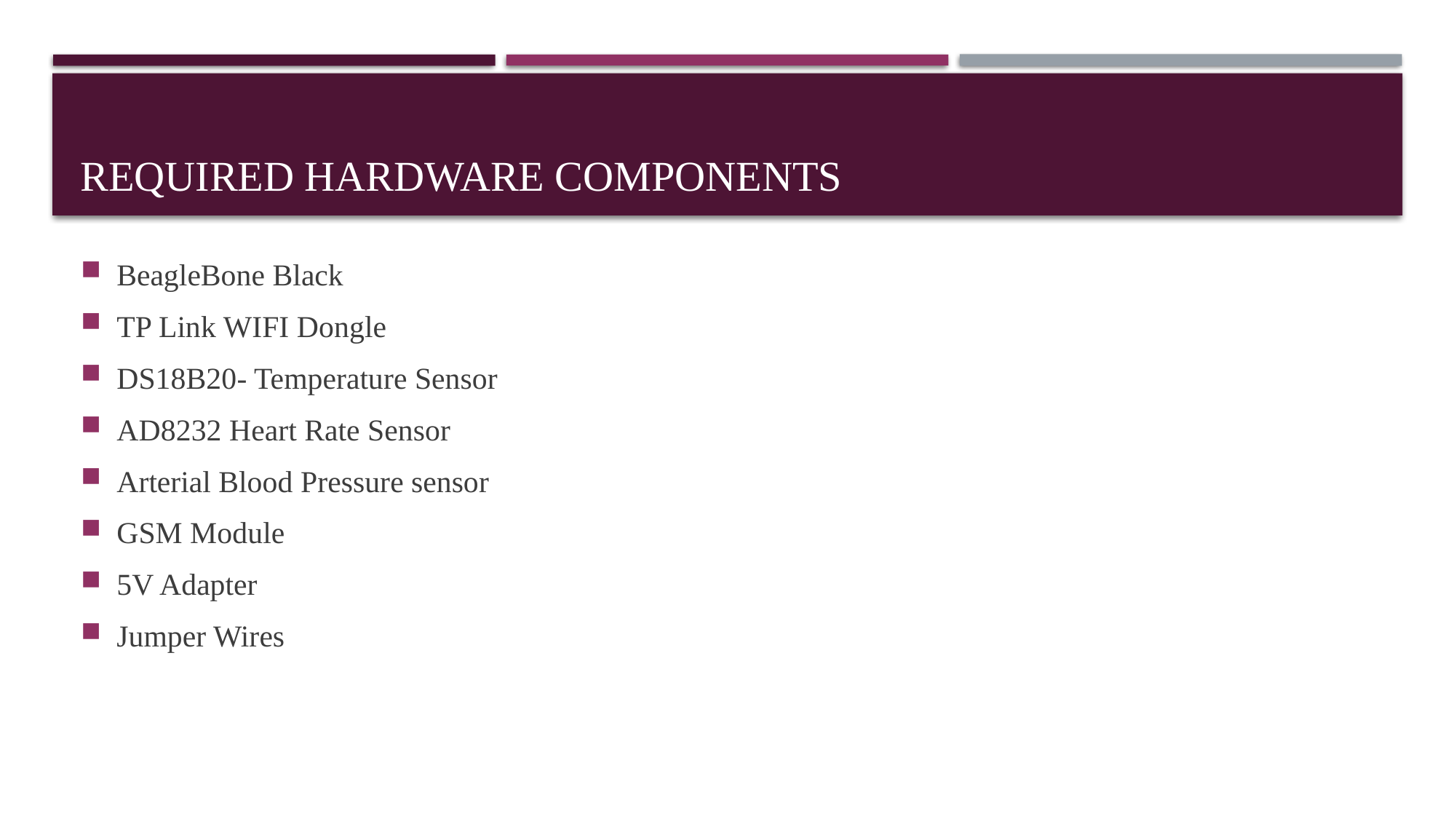

# Required Hardware components
BeagleBone Black
TP Link WIFI Dongle
DS18B20- Temperature Sensor
AD8232 Heart Rate Sensor
Arterial Blood Pressure sensor
GSM Module
5V Adapter
Jumper Wires